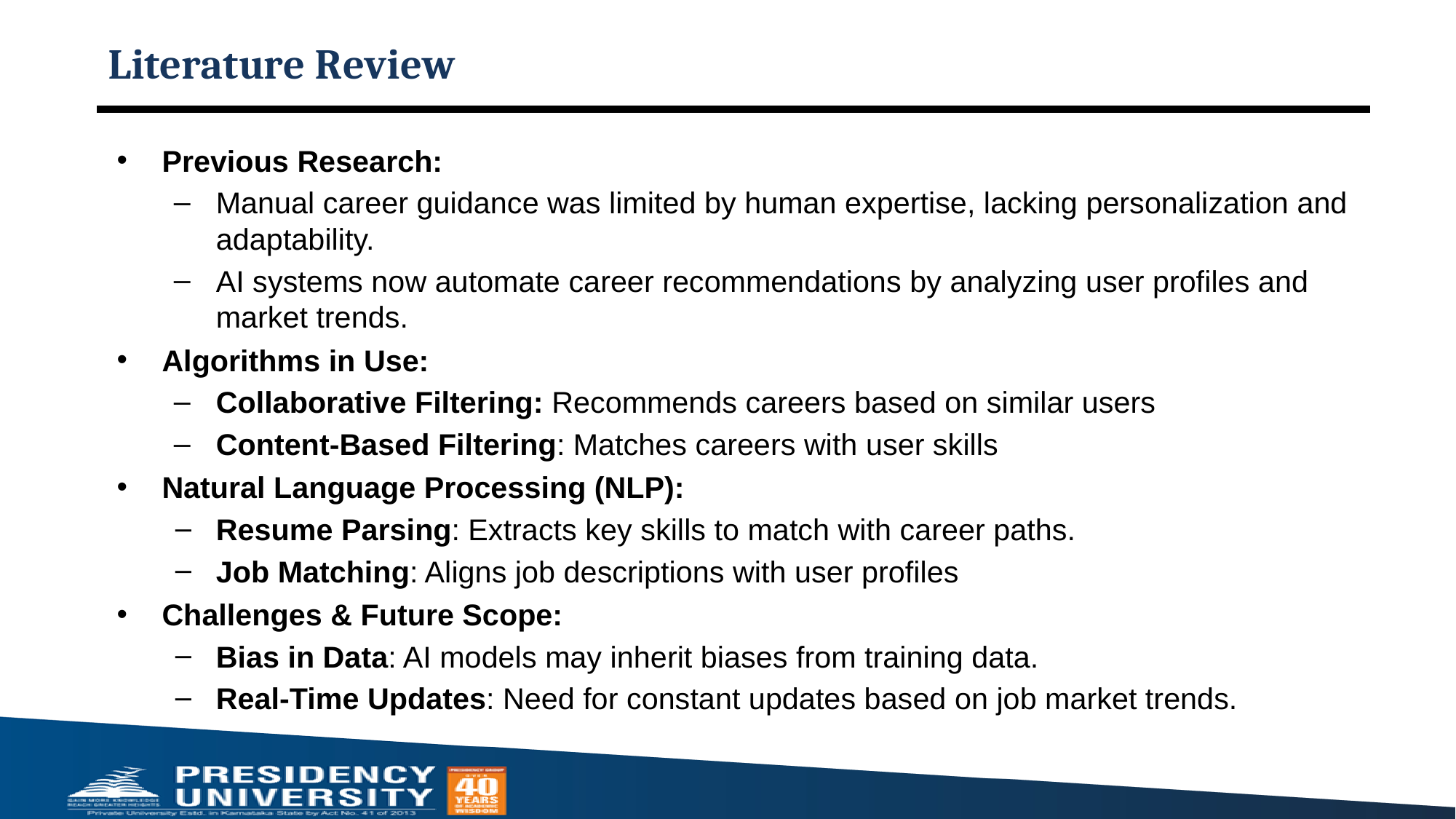

# Literature Review
Previous Research:
Manual career guidance was limited by human expertise, lacking personalization and adaptability.
AI systems now automate career recommendations by analyzing user profiles and market trends.
Algorithms in Use:
Collaborative Filtering: Recommends careers based on similar users
Content-Based Filtering: Matches careers with user skills
Natural Language Processing (NLP):
Resume Parsing: Extracts key skills to match with career paths.
Job Matching: Aligns job descriptions with user profiles
Challenges & Future Scope:
Bias in Data: AI models may inherit biases from training data.
Real-Time Updates: Need for constant updates based on job market trends.